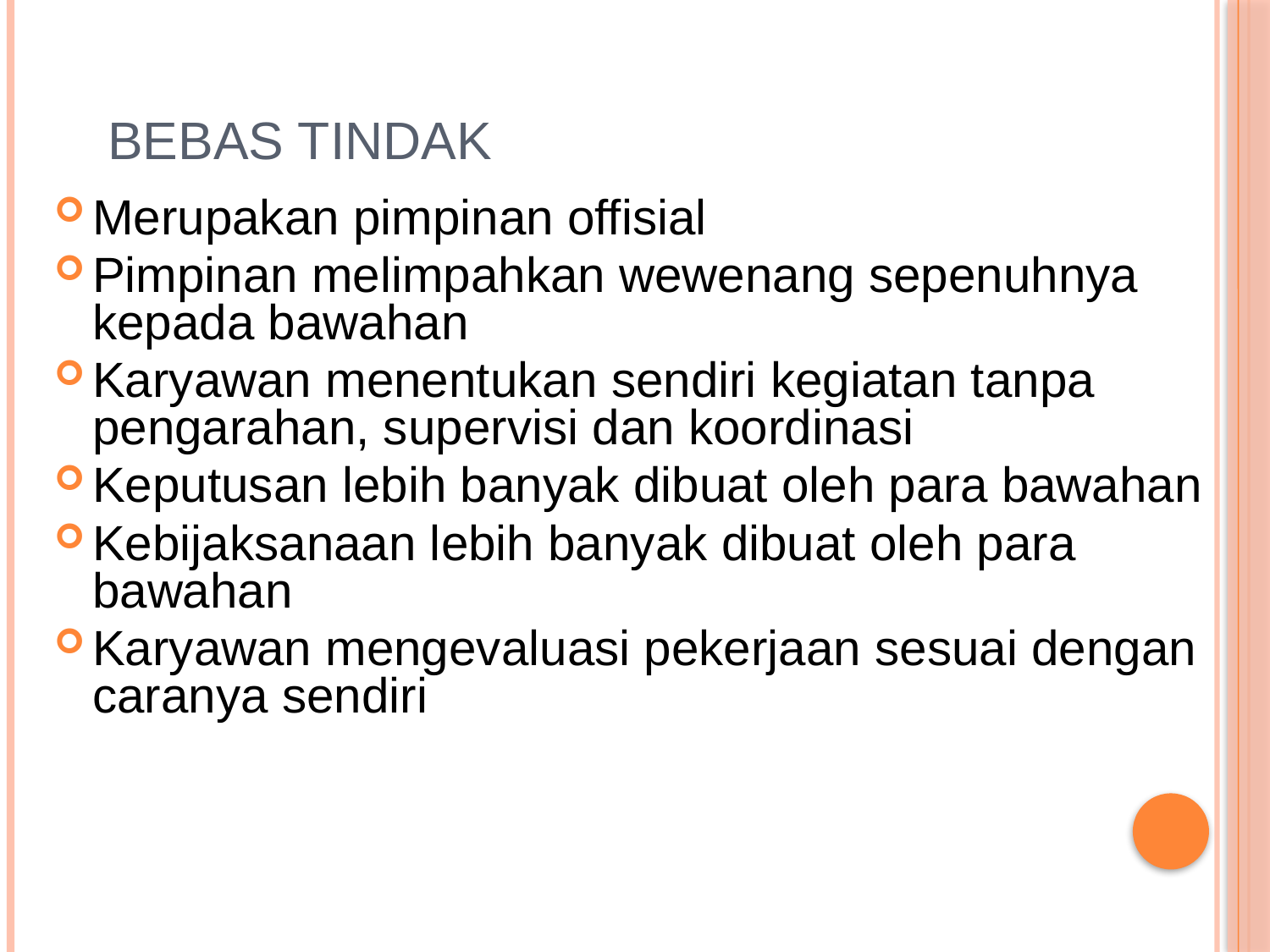

# Bebas tindak
Merupakan pimpinan offisial
Pimpinan melimpahkan wewenang sepenuhnya kepada bawahan
Karyawan menentukan sendiri kegiatan tanpa pengarahan, supervisi dan koordinasi
Keputusan lebih banyak dibuat oleh para bawahan
Kebijaksanaan lebih banyak dibuat oleh para bawahan
Karyawan mengevaluasi pekerjaan sesuai dengan caranya sendiri